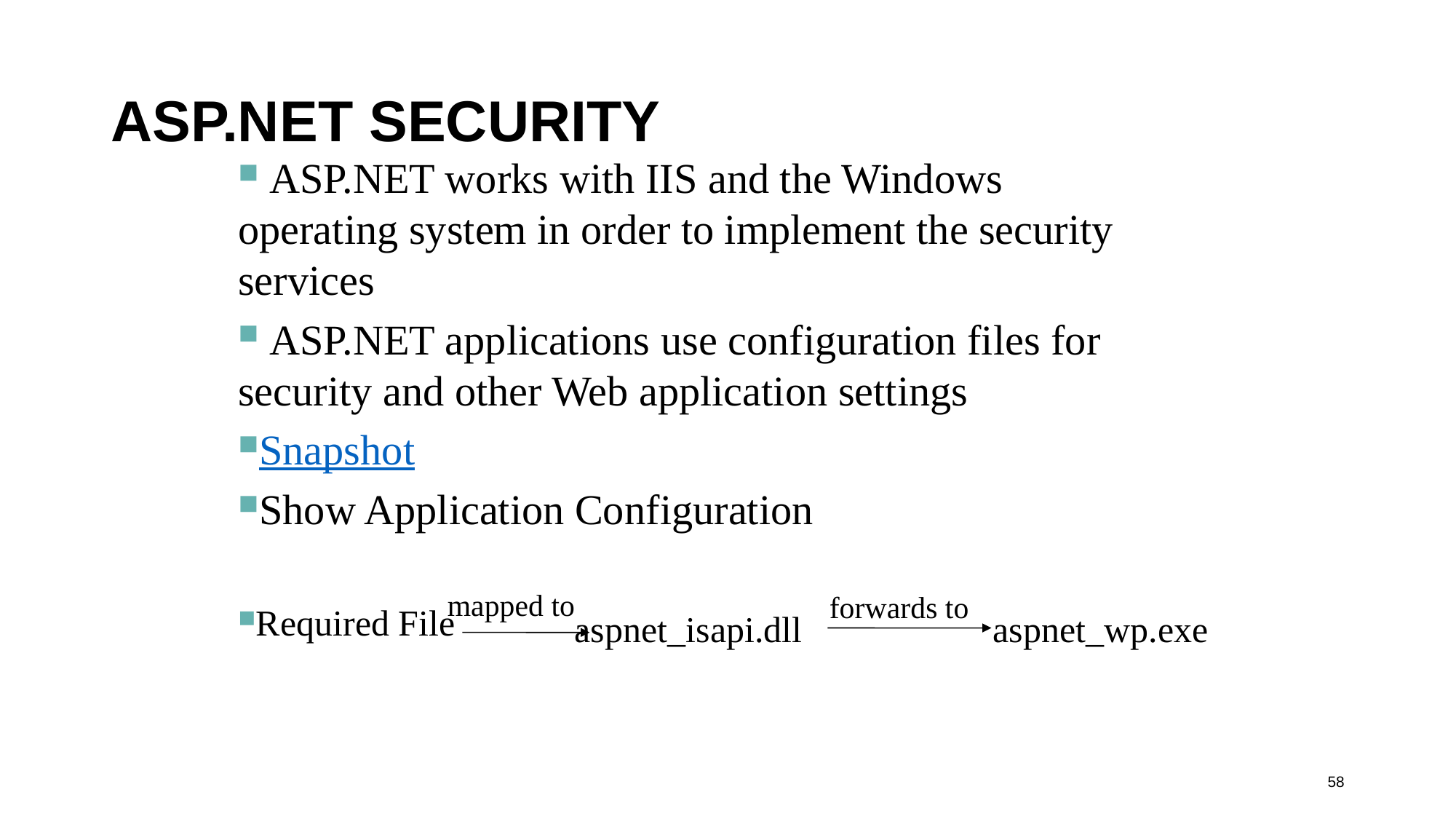

# ASP.NET Security
 ASP.NET works with IIS and the Windows     operating system in order to implement the security services
 ASP.NET applications use configuration files for security and other Web application settings
Snapshot
Show Application Configuration

Required File

mapped to
forwards to
aspnet_isapi.dll
aspnet_wp.exe

58